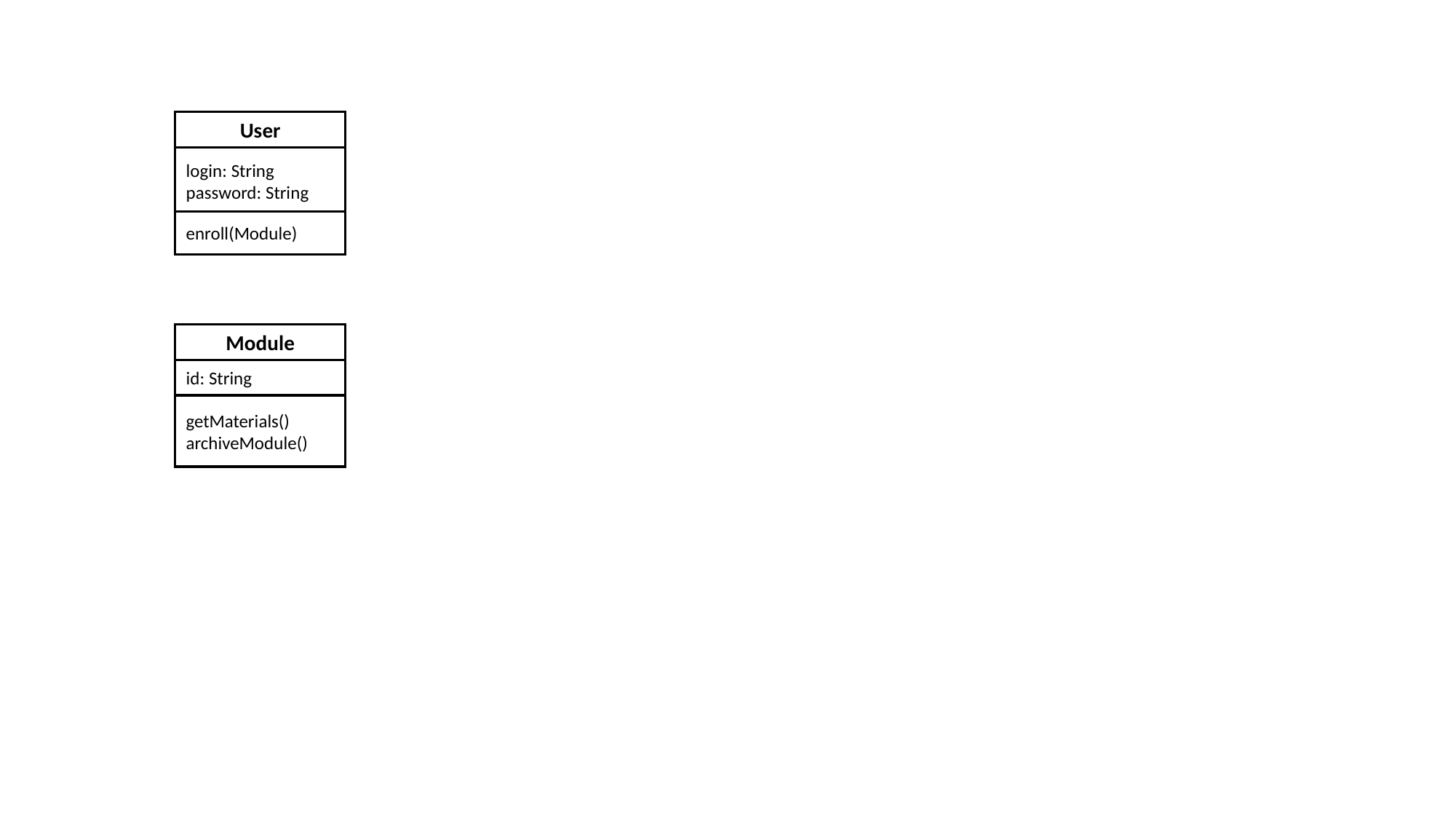

User
login: String
password: String
enroll(Module)
Module
id: String
getMaterials()
archiveModule()